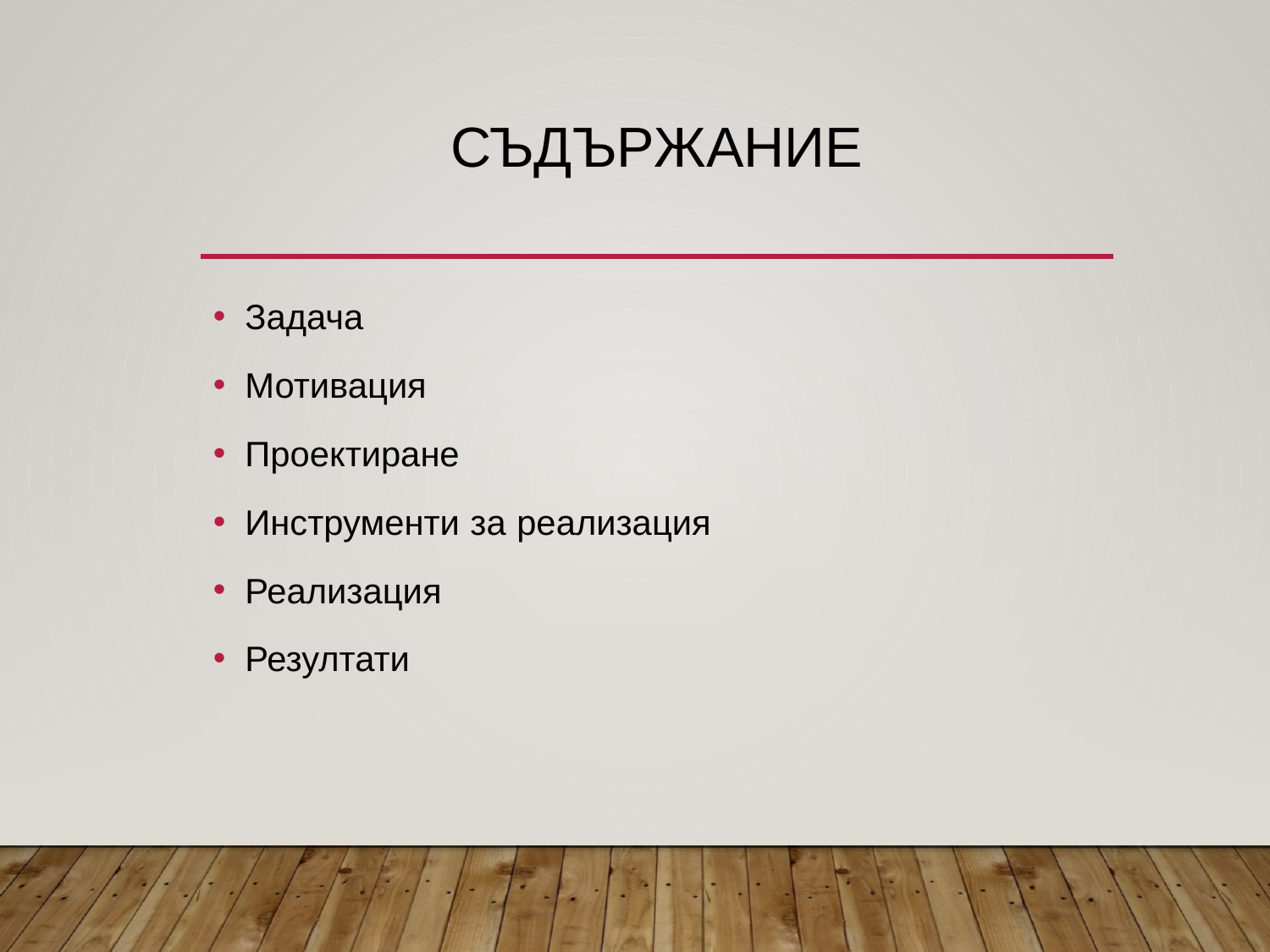

# Съдържание
Задача
Мотивация
Проектиране
Инструменти за реализация
Реализация
Резултати